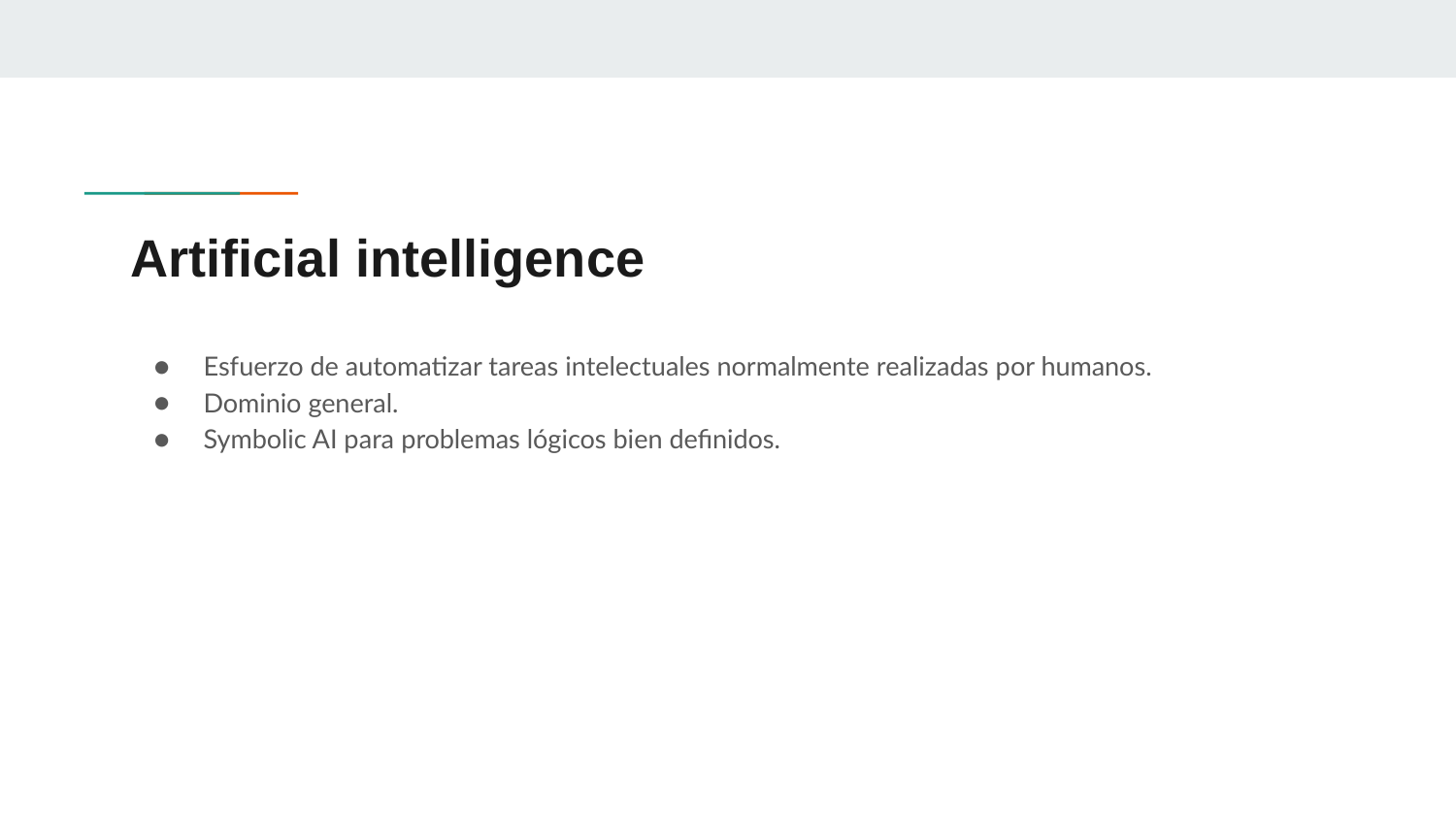

# Artificial intelligence
Esfuerzo de automatizar tareas intelectuales normalmente realizadas por humanos.
Dominio general.
Symbolic AI para problemas lógicos bien definidos.